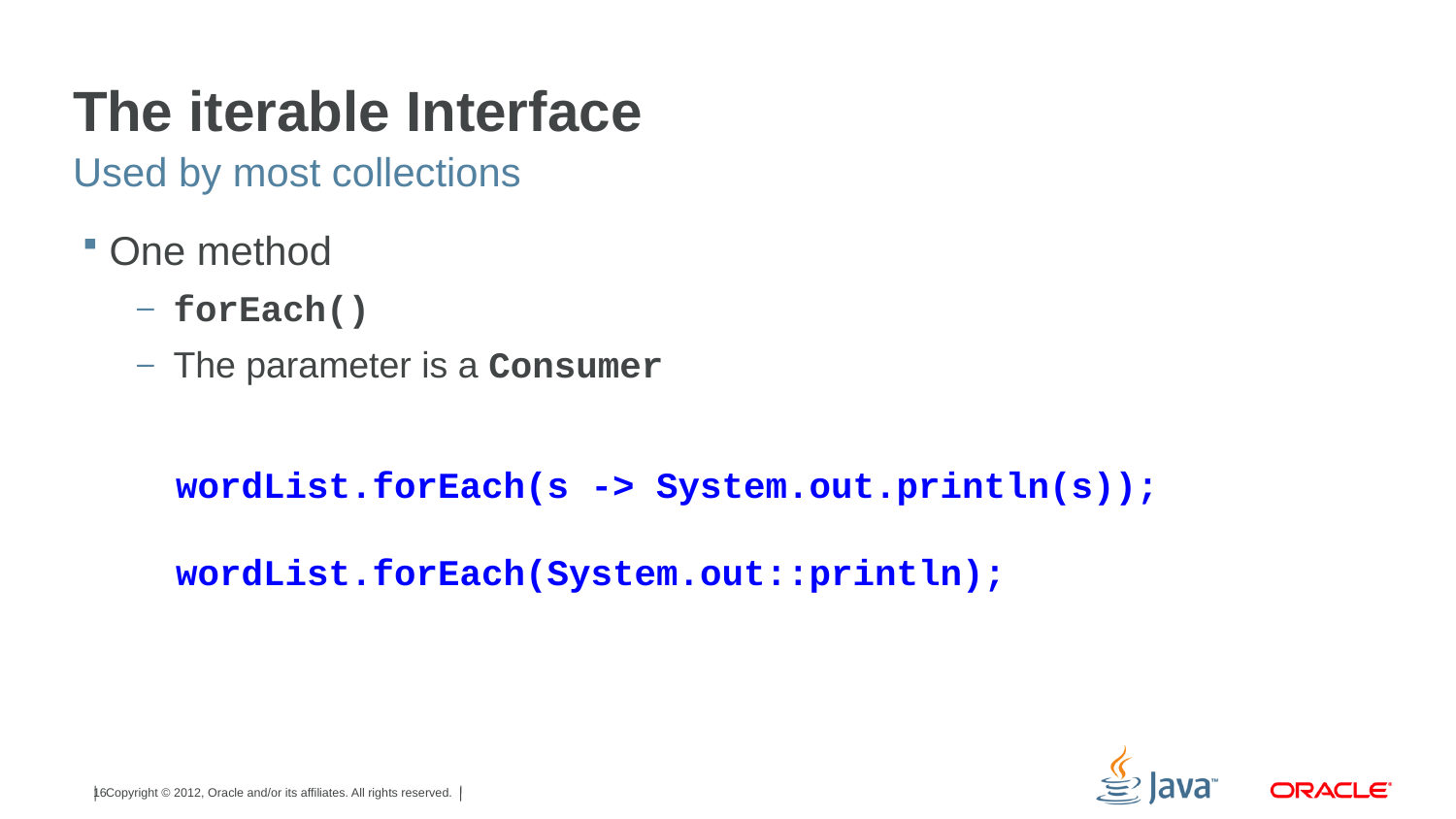

# The iterable Interface
Used by most collections
One method
forEach()
The parameter is a Consumer
wordList.forEach(s -> System.out.println(s));

wordList.forEach(System.out::println);